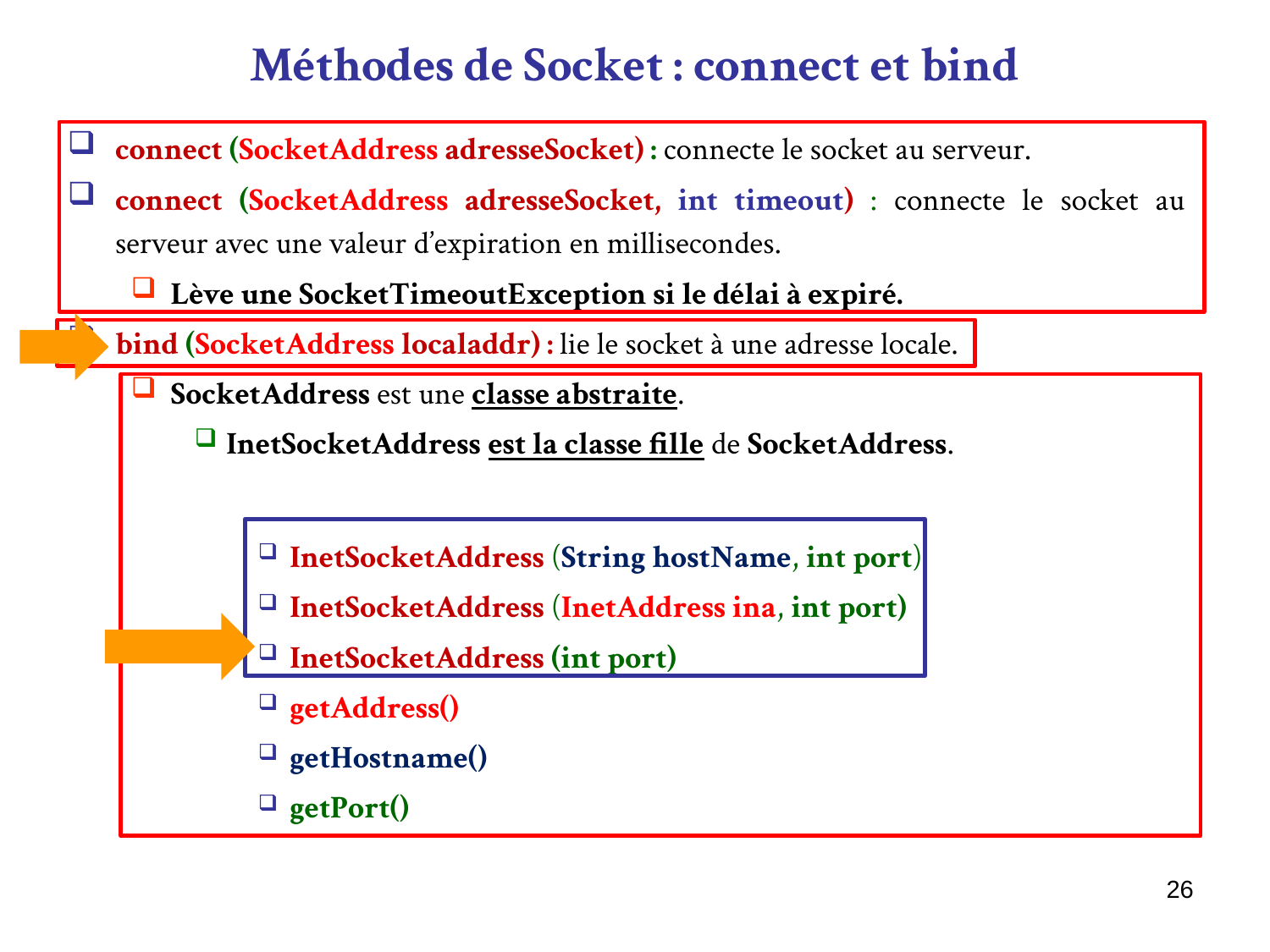

# Méthodes de Socket : connect et bind
connect (SocketAddress adresseSocket) : connecte le socket au serveur.
connect (SocketAddress adresseSocket, int timeout) : connecte le socket au serveur avec une valeur d’expiration en millisecondes.
Lève une SocketTimeoutException si le délai à expiré.
bind (SocketAddress localaddr) : lie le socket à une adresse locale.
SocketAddress est une classe abstraite.
InetSocketAddress est la classe fille de SocketAddress.

InetSocketAddress (String hostName, int port)
InetSocketAddress (InetAddress ina, int port)
InetSocketAddress (int port)
getAddress()
getHostname()
getPort()

26